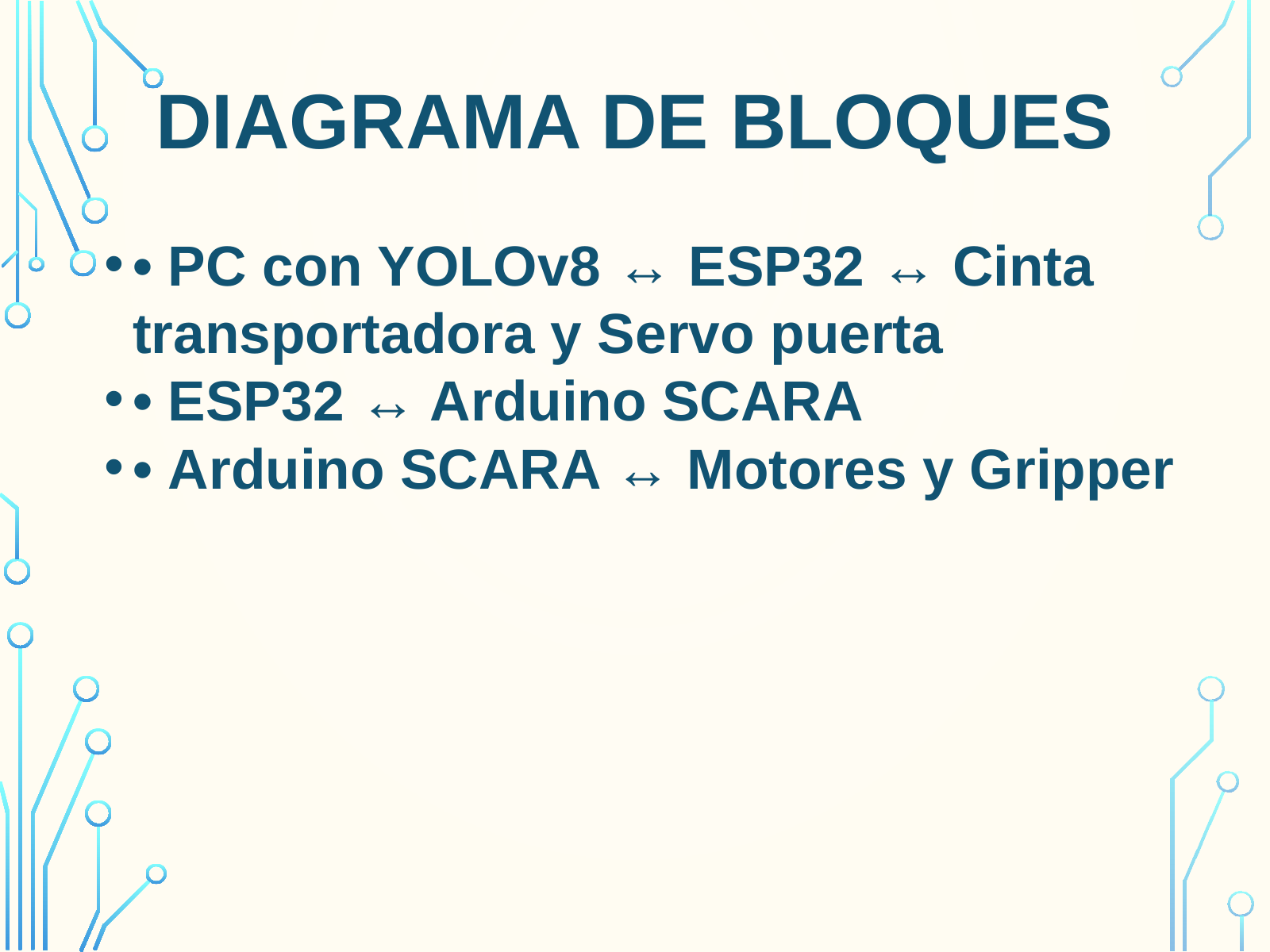

DIAGRAMA DE BLOQUES
• PC con YOLOv8 ↔ ESP32 ↔ Cinta transportadora y Servo puerta
• ESP32 ↔ Arduino SCARA
• Arduino SCARA ↔ Motores y Gripper